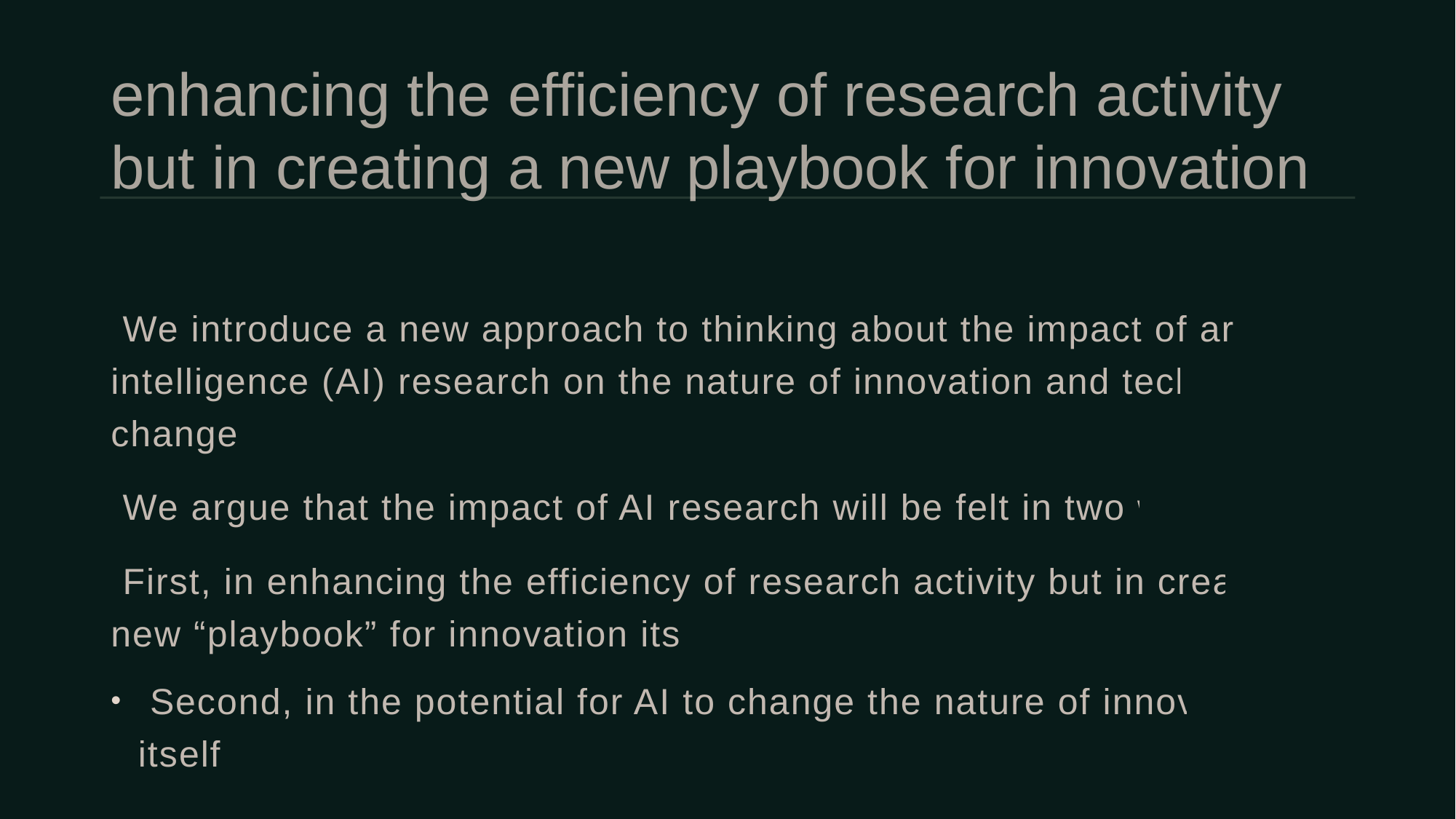

# enhancing the efficiency of research activity but in creating a new playbook for innovation
 We introduce a new approach to thinking about the impact of artificial intelligence (AI) research on the nature of innovation and technical change.
 We argue that the impact of AI research will be felt in two ways:
 First, in enhancing the efficiency of research activity but in creating a new “playbook” for innovation itself.
 Second, in the potential for AI to change the nature of innovation itself.